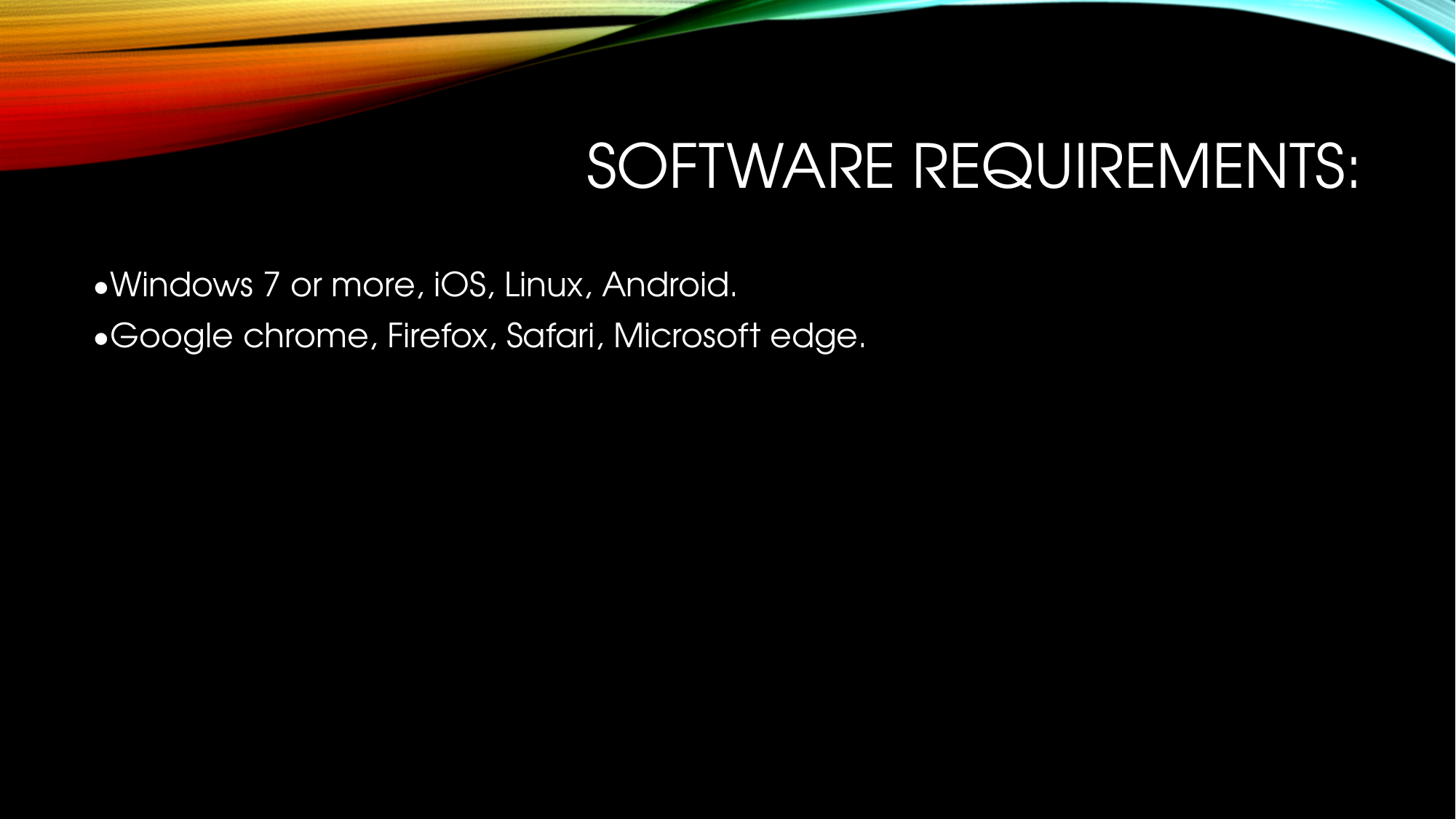

# Software Requirements:
•Windows 7 or more, iOS, Linux, Android.
•Google chrome, Firefox, Safari, Microsoft edge.